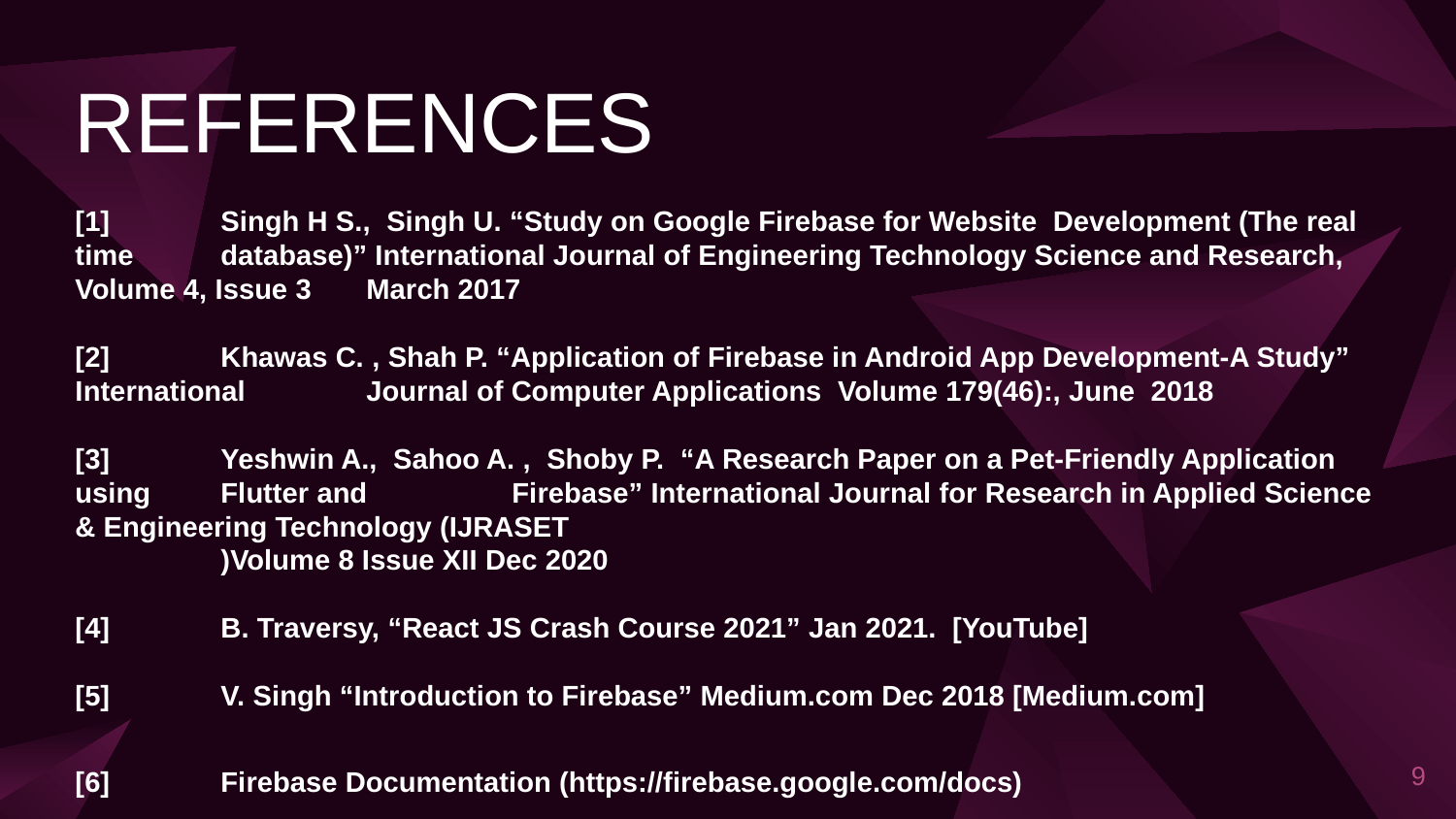

# REFERENCES
[1]	Singh H S.,  Singh U. “Study on Google Firebase for Website  Development (The real time 	database)” International Journal of Engineering Technology Science and Research, Volume 4, Issue 3 	March 2017

[2]	Khawas C. , Shah P. “Application of Firebase in Android App Development-A Study” International 	Journal of Computer Applications  Volume 179(46):, June  2018

[3] 	Yeshwin A.,  Sahoo A. ,  Shoby P.  “A Research Paper on a Pet-Friendly Application using 	Flutter and 	Firebase” International Journal for Research in Applied Science & Engineering Technology (IJRASET
	)Volume 8 Issue XII Dec 2020

[4]	B. Traversy, “React JS Crash Course 2021” Jan 2021.  [YouTube]

[5]	V. Singh “Introduction to Firebase” Medium.com Dec 2018 [Medium.com]

[6] 	Firebase Documentation (https://firebase.google.com/docs)

9